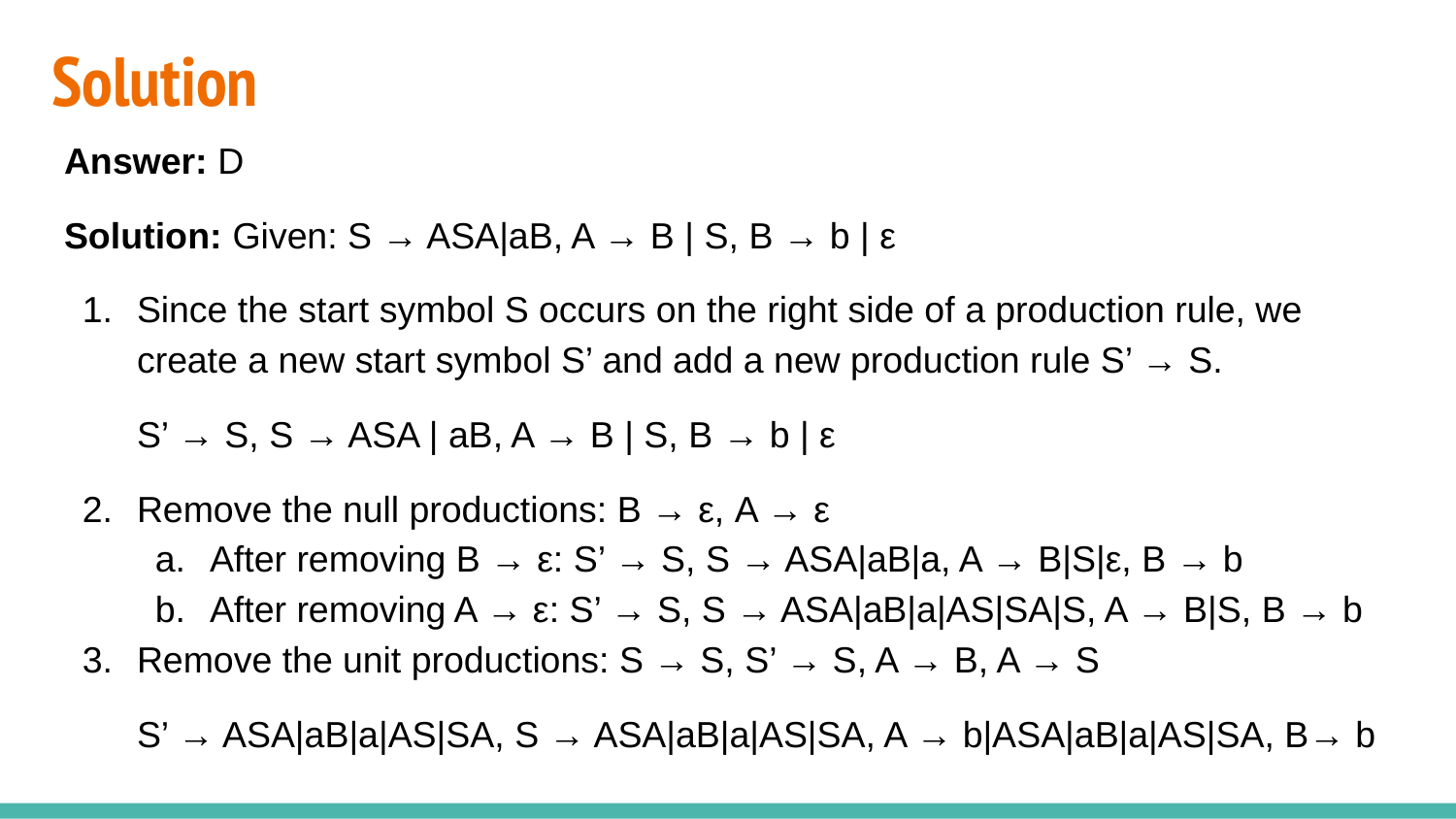

# Solution
Answer: D
Solution: Given: S → ASA|aB, A → B | S, B → b | ε
Since the start symbol S occurs on the right side of a production rule, we create a new start symbol S’ and add a new production rule S’ → S.
S’ → S, S → ASA | aB, A → B | S, B → b | ε
Remove the null productions: B → ε, A → ε
After removing B → ε: S’ → S, S → ASA|aB|a, A → B|S|ε, B → b
After removing A → ε: S’ → S, S → ASA|aB|a|AS|SA|S, A → B|S, B → b
Remove the unit productions: S → S, S’ → S, A → B, A → S
S’ → ASA|aB|a|AS|SA, S → ASA|aB|a|AS|SA, A → b|ASA|aB|a|AS|SA, B→ b